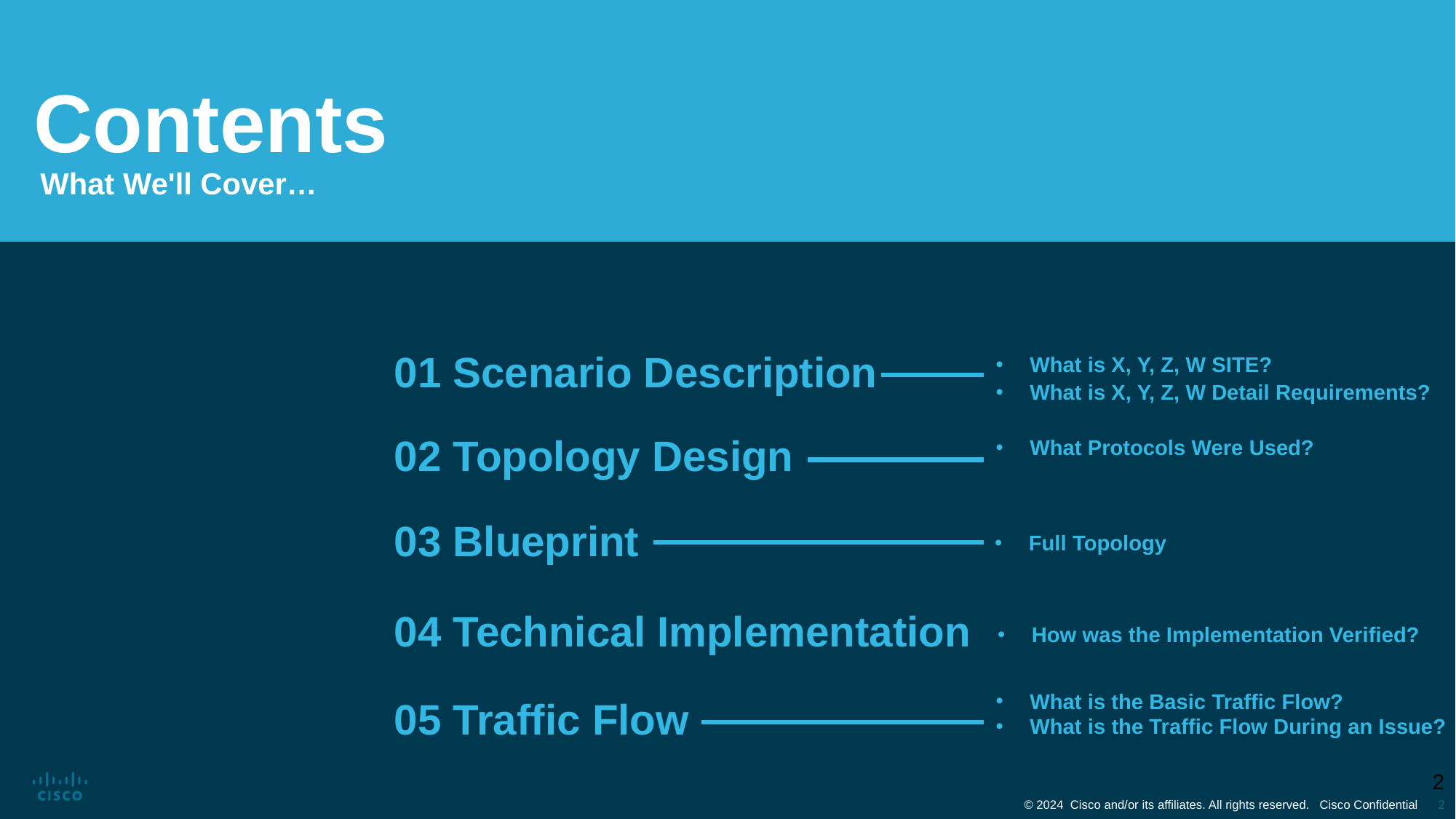

Contents
What We'll Cover…
01 Scenario Description
What is X, Y, Z, W SITE?
What is X, Y, Z, W Detail Requirements?
02 Topology Design
What Protocols Were Used?
03 Blueprint
Full Topology
04 Technical Implementation
How was the Implementation Verified?
05 Traffic Flow
What is the Basic Traffic Flow?
What is the Traffic Flow During an Issue?
2